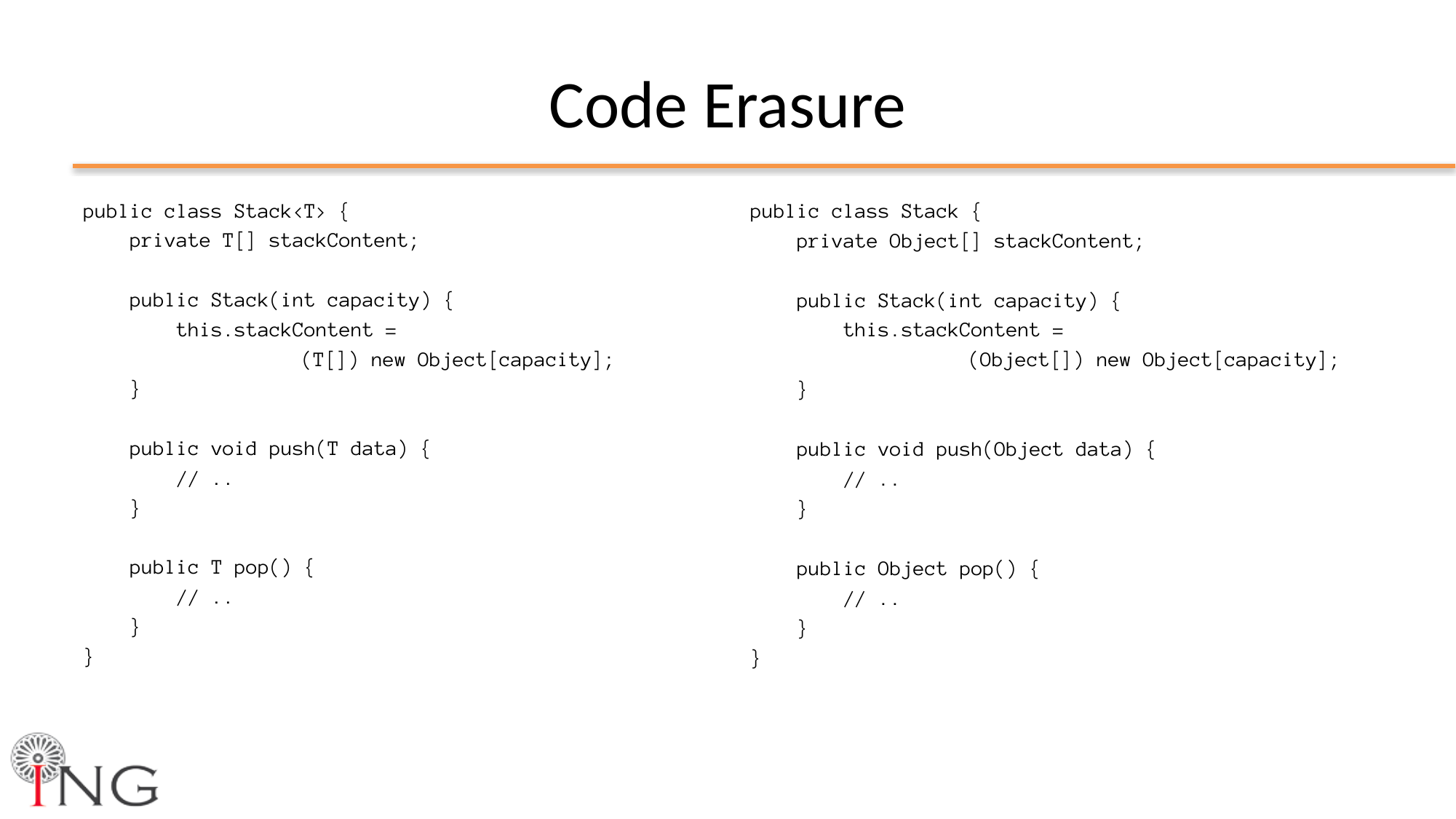

# Code Erasure
public class Stack<T> {
    private T[] stackContent;

    public Stack(int capacity) {
        this.stackContent =
		(T[]) new Object[capacity];
    }

    public void push(T data) {
        // ..
    }

    public T pop() {
        // ..
    }
}
public class Stack {
    private Object[] stackContent;

    public Stack(int capacity) {
        this.stackContent =
		(Object[]) new Object[capacity];
    }

    public void push(Object data) {
        // ..
    }

    public Object pop() {
        // ..
    }
}